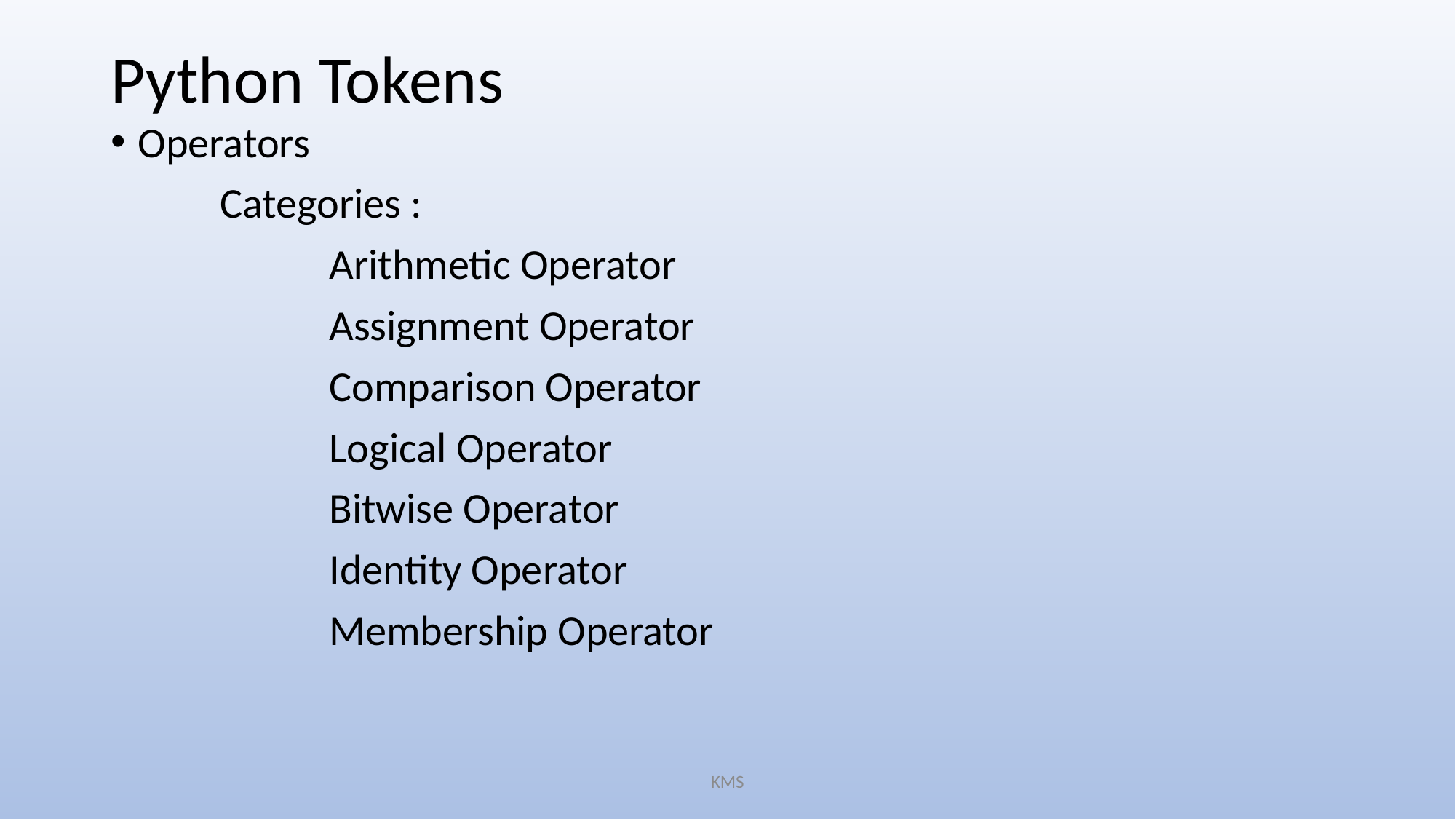

# Python Tokens
Operators
  	Categories :
		Arithmetic Operator
		Assignment Operator
		Comparison Operator
		Logical Operator
		Bitwise Operator
		Identity Operator
		Membership Operator

KMS